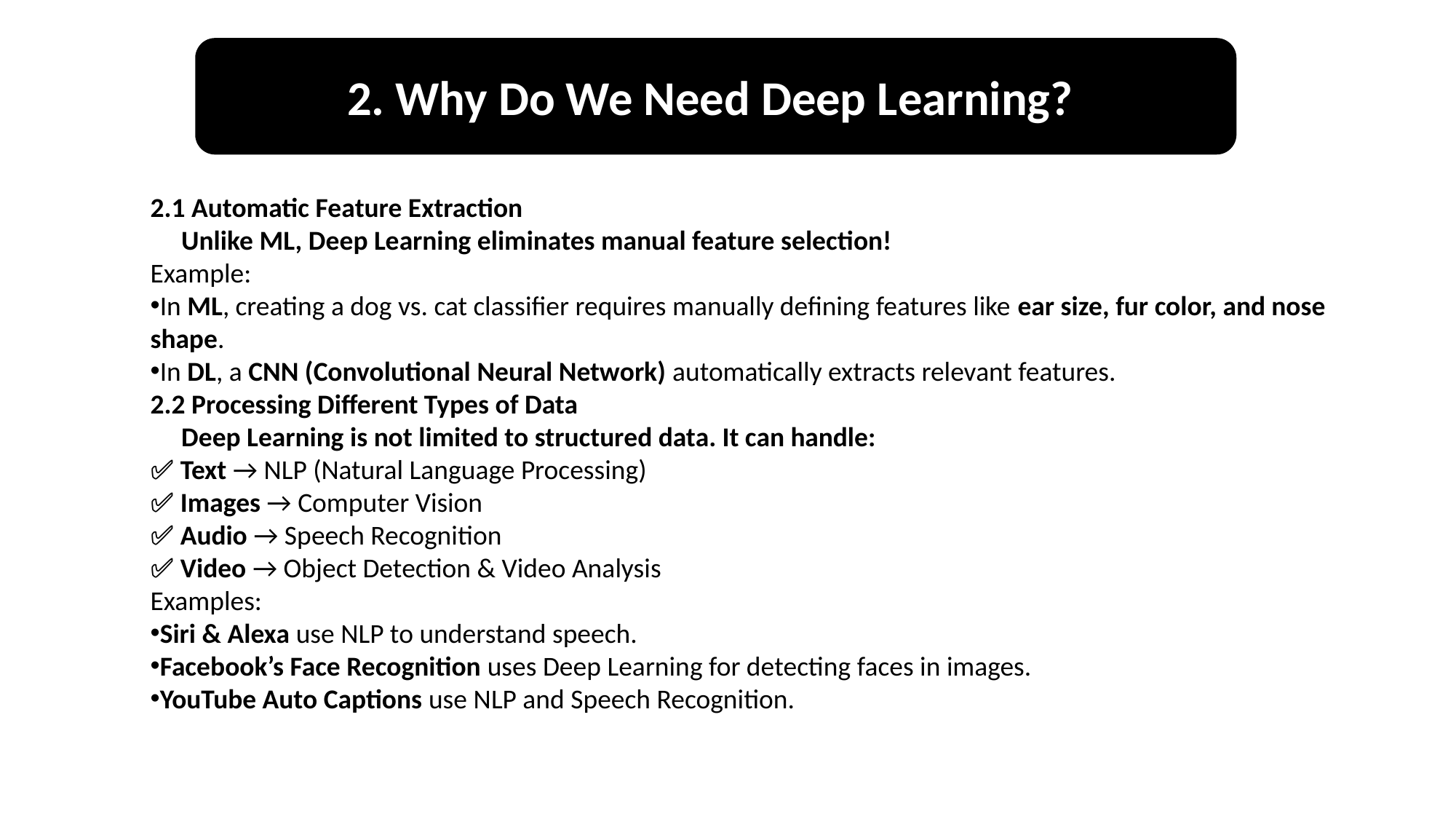

2. Why Do We Need Deep Learning?
2.1 Automatic Feature Extraction
     Unlike ML, Deep Learning eliminates manual feature selection!
Example:
In ML, creating a dog vs. cat classifier requires manually defining features like ear size, fur color, and nose shape.
In DL, a CNN (Convolutional Neural Network) automatically extracts relevant features.
2.2 Processing Different Types of Data
     Deep Learning is not limited to structured data. It can handle:
✅ Text → NLP (Natural Language Processing)
✅ Images → Computer Vision
✅ Audio → Speech Recognition
✅ Video → Object Detection & Video Analysis
Examples:
Siri & Alexa use NLP to understand speech.
Facebook’s Face Recognition uses Deep Learning for detecting faces in images.
YouTube Auto Captions use NLP and Speech Recognition.